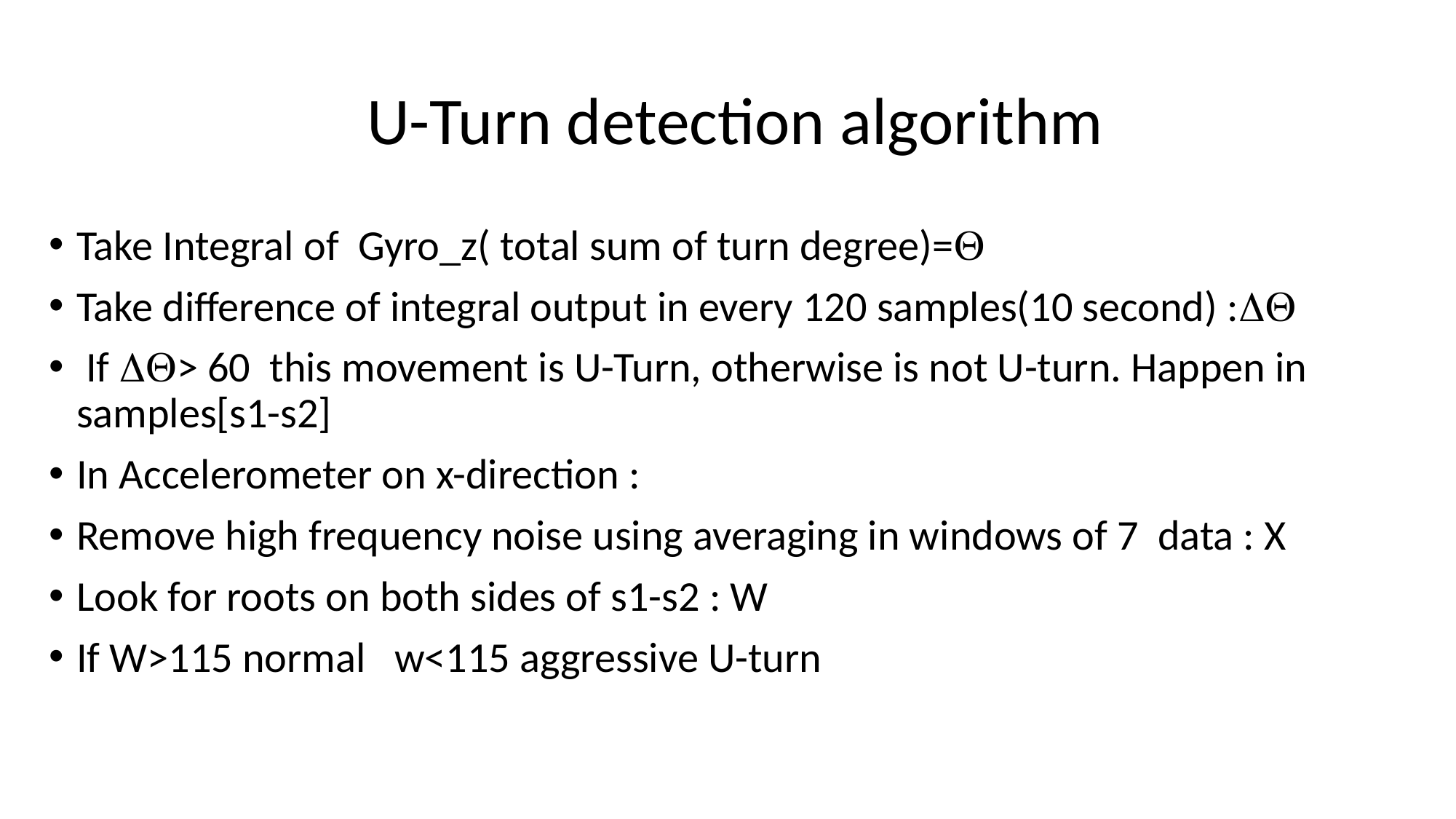

# U-Turn detection algorithm
Take Integral of  Gyro_z( total sum of turn degree)=Θ
Take difference of integral output in every 120 samples(10 second) :ΔΘ
 If ΔΘ> 60  this movement is U-Turn, otherwise is not U-turn. Happen in samples[s1-s2]
In Accelerometer on x-direction :
Remove high frequency noise using averaging in windows of 7  data : X
Look for roots on both sides of s1-s2 : W
If W>115 normal   w<115 aggressive U-turn